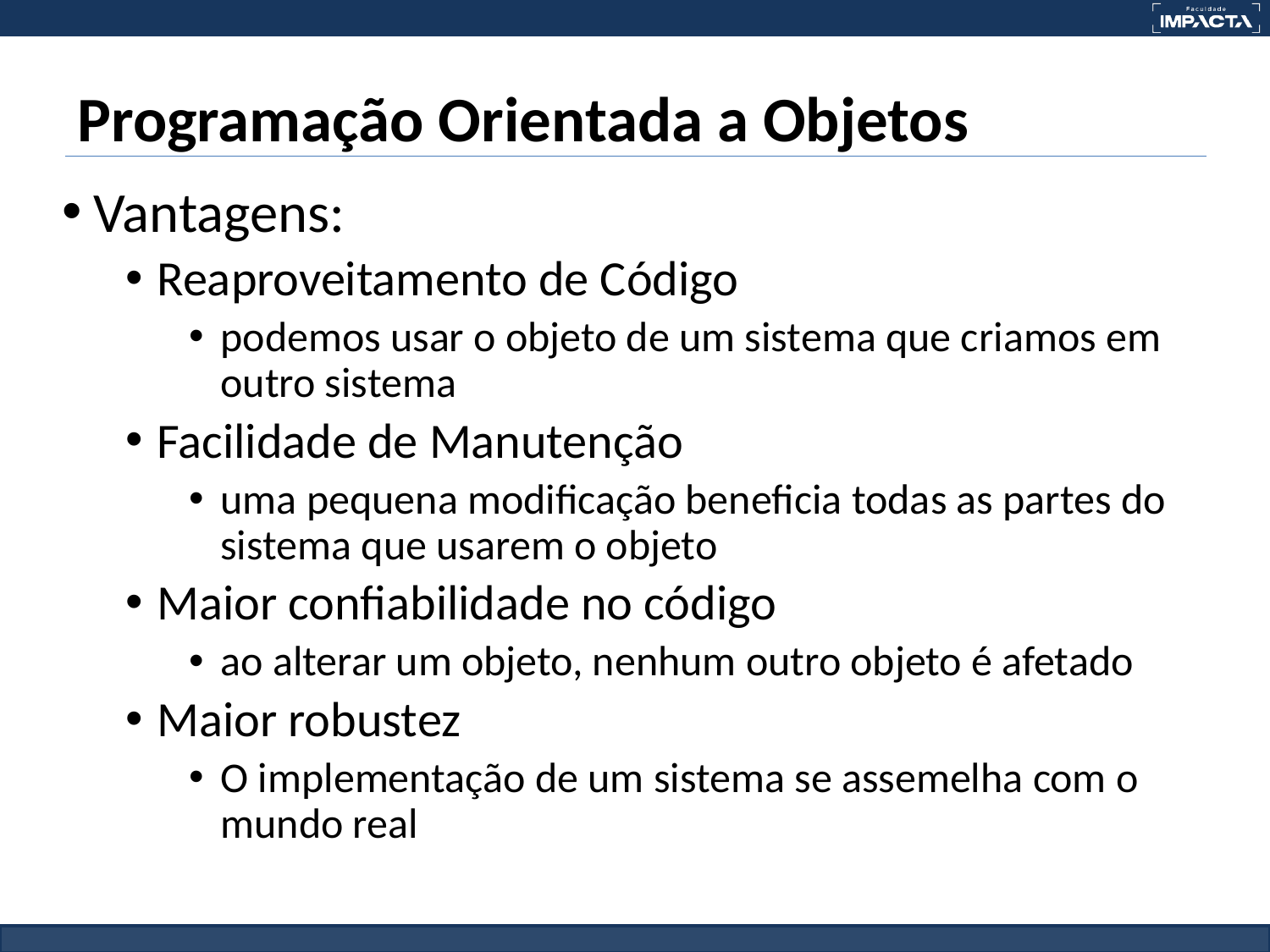

# Programação Orientada a Objetos
Vantagens:
Reaproveitamento de Código
podemos usar o objeto de um sistema que criamos em outro sistema
Facilidade de Manutenção
uma pequena modificação beneficia todas as partes do sistema que usarem o objeto
Maior confiabilidade no código
ao alterar um objeto, nenhum outro objeto é afetado
Maior robustez
O implementação de um sistema se assemelha com o mundo real